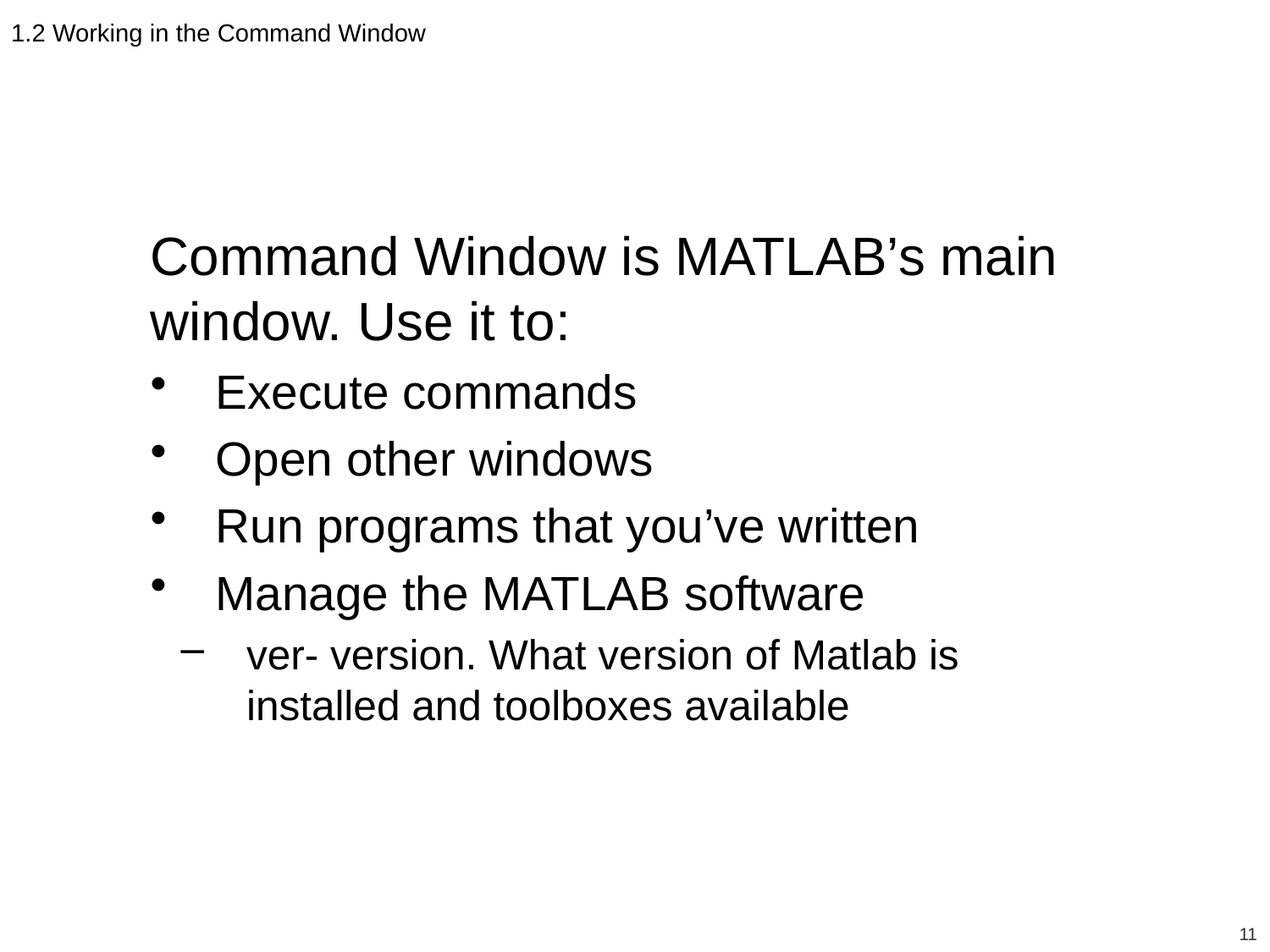

1.2 Working in the Command Window
Command Window is MATLAB’s main window. Use it to:
Execute commands
Open other windows
Run programs that you’ve written
Manage the MATLAB software
ver- version. What version of Matlab is installed and toolboxes available

11